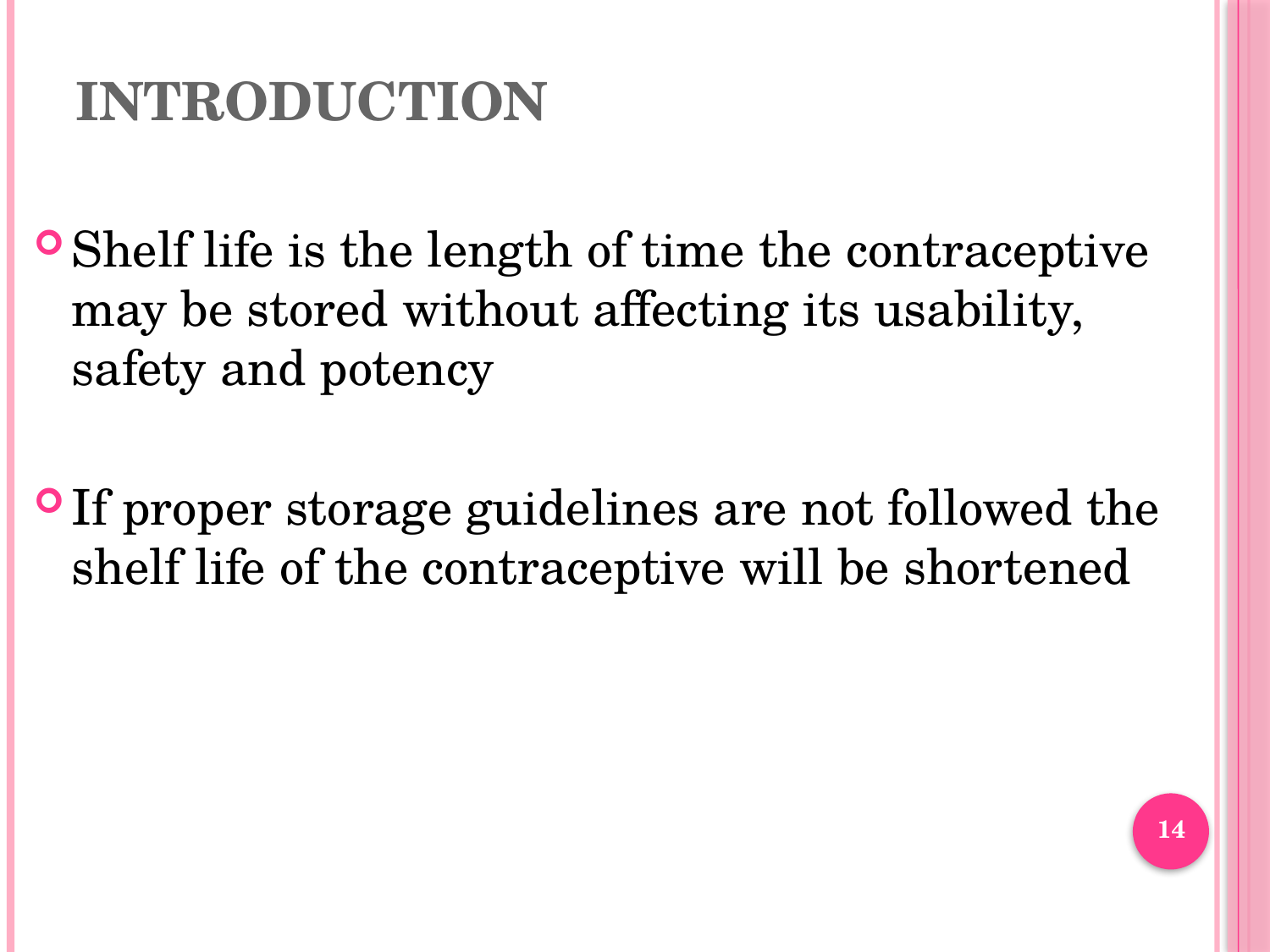

# Introduction
Shelf life is the length of time the contraceptive may be stored without affecting its usability, safety and potency

If proper storage guidelines are not followed the shelf life of the contraceptive will be shortened
14